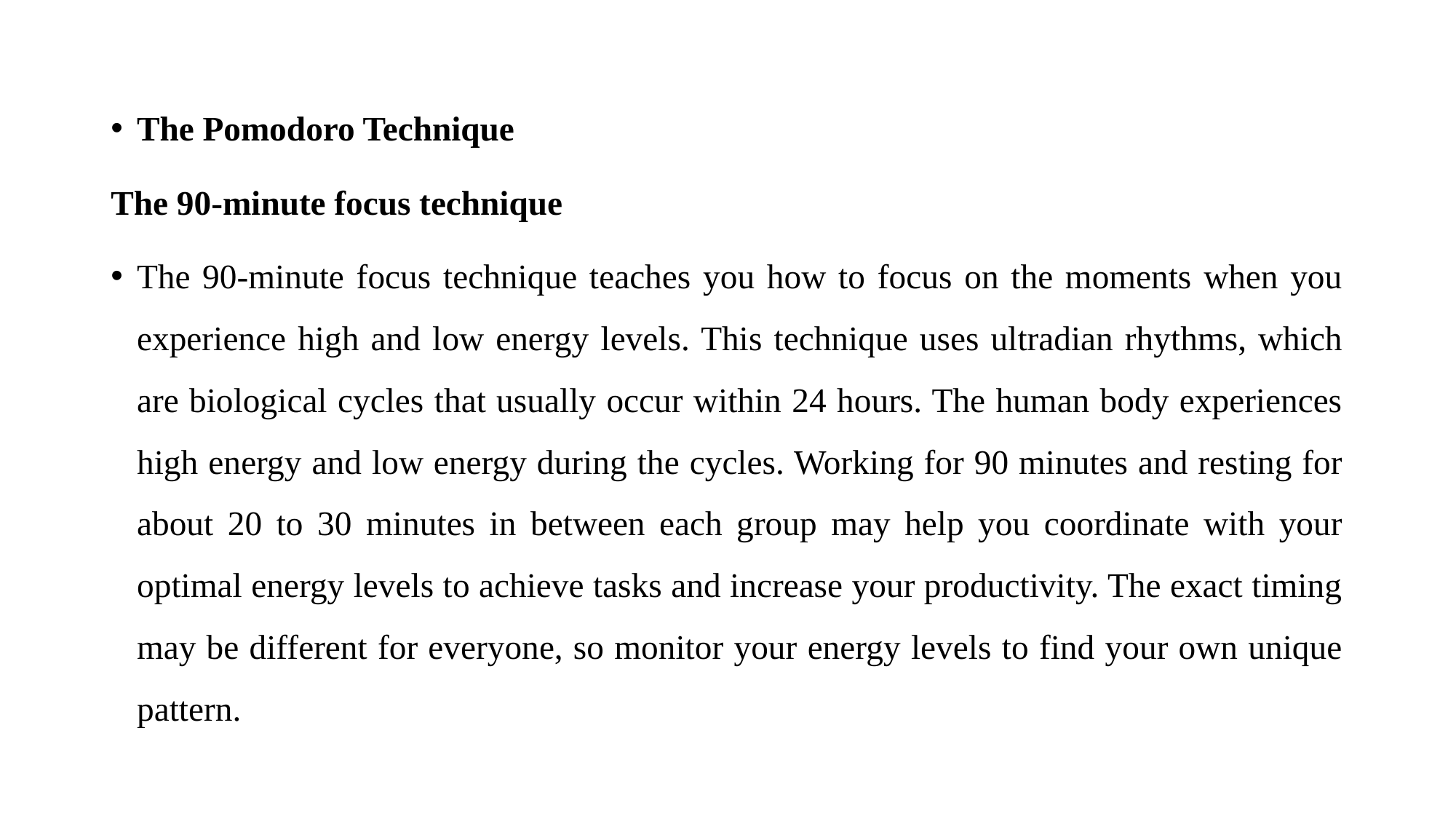

The Pomodoro Technique
The 90-minute focus technique
The 90-minute focus technique teaches you how to focus on the moments when you experience high and low energy levels. This technique uses ultradian rhythms, which are biological cycles that usually occur within 24 hours. The human body experiences high energy and low energy during the cycles. Working for 90 minutes and resting for about 20 to 30 minutes in between each group may help you coordinate with your optimal energy levels to achieve tasks and increase your productivity. The exact timing may be different for everyone, so monitor your energy levels to find your own unique pattern.